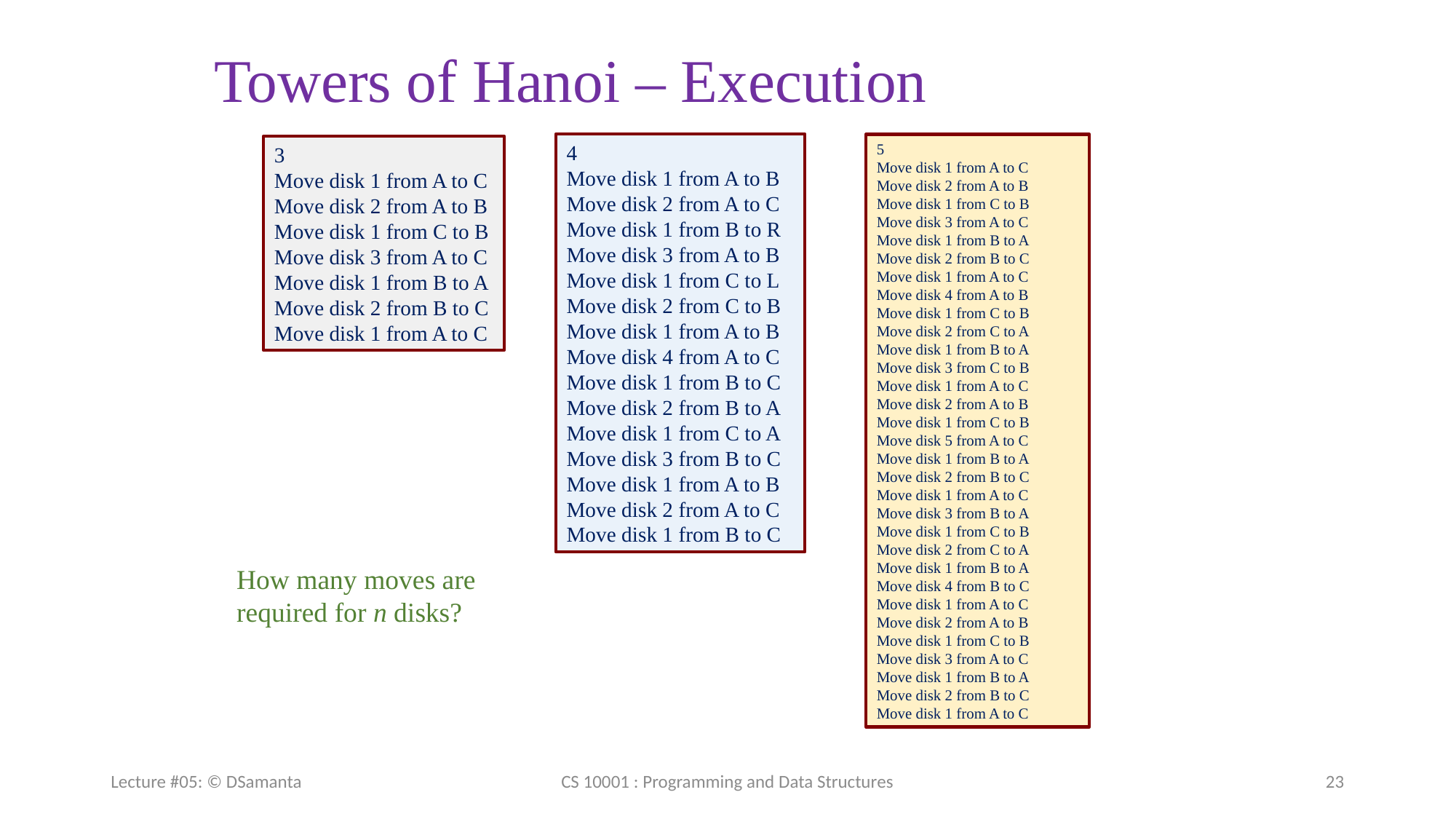

# Towers of Hanoi – Execution
4
Move disk 1 from A to B
Move disk 2 from A to C
Move disk 1 from B to R
Move disk 3 from A to B
Move disk 1 from C to L
Move disk 2 from C to B
Move disk 1 from A to B
Move disk 4 from A to C
Move disk 1 from B to C
Move disk 2 from B to A
Move disk 1 from C to A
Move disk 3 from B to C
Move disk 1 from A to B
Move disk 2 from A to C
Move disk 1 from B to C
5
Move disk 1 from A to C
Move disk 2 from A to B
Move disk 1 from C to B
Move disk 3 from A to C
Move disk 1 from B to A
Move disk 2 from B to C
Move disk 1 from A to C
Move disk 4 from A to B
Move disk 1 from C to B
Move disk 2 from C to A
Move disk 1 from B to A
Move disk 3 from C to B
Move disk 1 from A to C
Move disk 2 from A to B
Move disk 1 from C to B
Move disk 5 from A to C
Move disk 1 from B to A
Move disk 2 from B to C
Move disk 1 from A to C
Move disk 3 from B to A
Move disk 1 from C to B
Move disk 2 from C to A
Move disk 1 from B to A
Move disk 4 from B to C
Move disk 1 from A to C
Move disk 2 from A to B
Move disk 1 from C to B
Move disk 3 from A to C
Move disk 1 from B to A
Move disk 2 from B to C
Move disk 1 from A to C
3
Move disk 1 from A to C
Move disk 2 from A to B
Move disk 1 from C to B
Move disk 3 from A to C
Move disk 1 from B to A
Move disk 2 from B to C
Move disk 1 from A to C
How many moves are
required for n disks?
Lecture #05: © DSamanta
CS 10001 : Programming and Data Structures
23